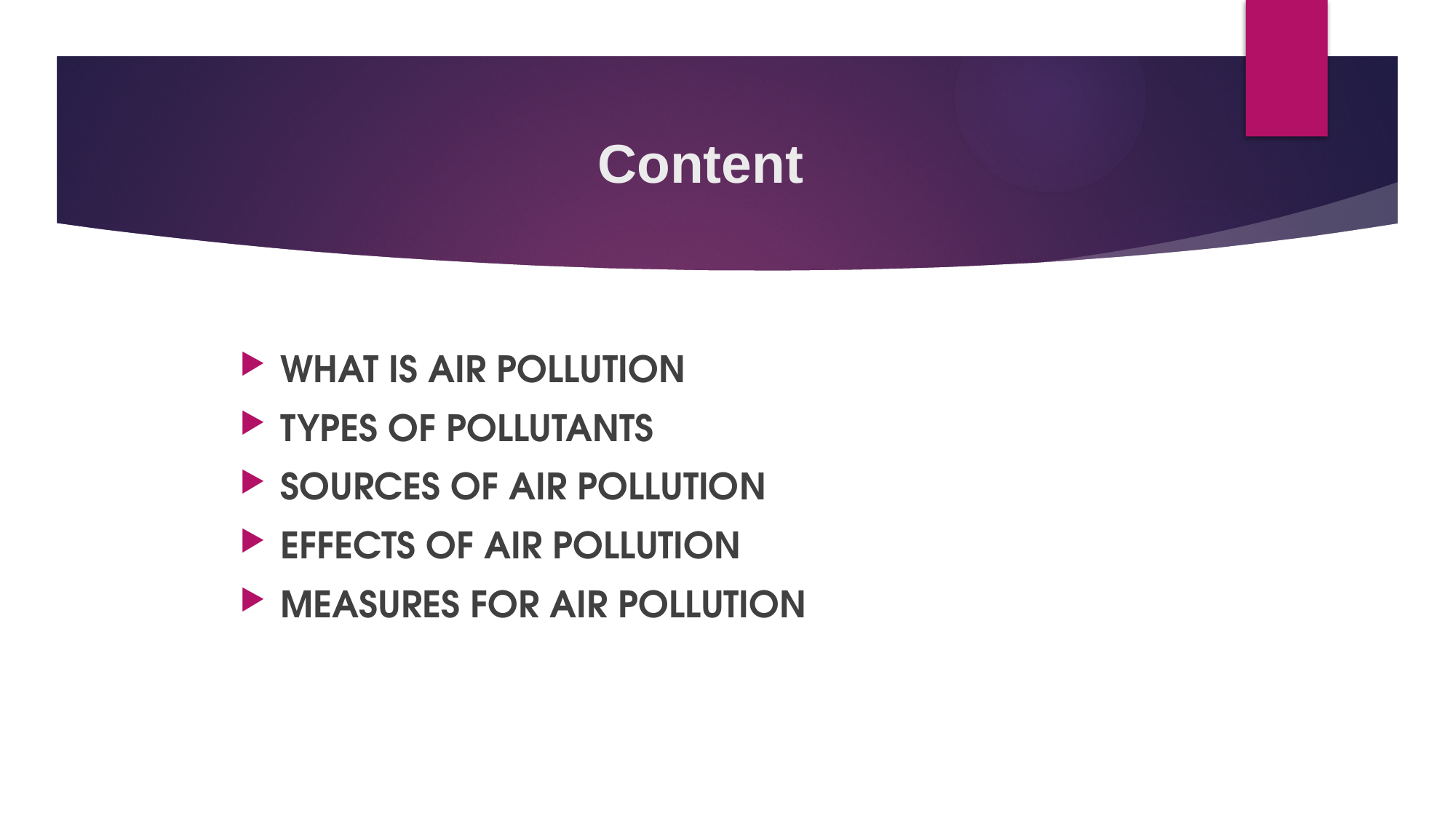

# Content
WHAT IS AIR POLLUTION
TYPES OF POLLUTANTS
SOURCES OF AIR POLLUTION
EFFECTS OF AIR POLLUTION
MEASURES FOR AIR POLLUTION